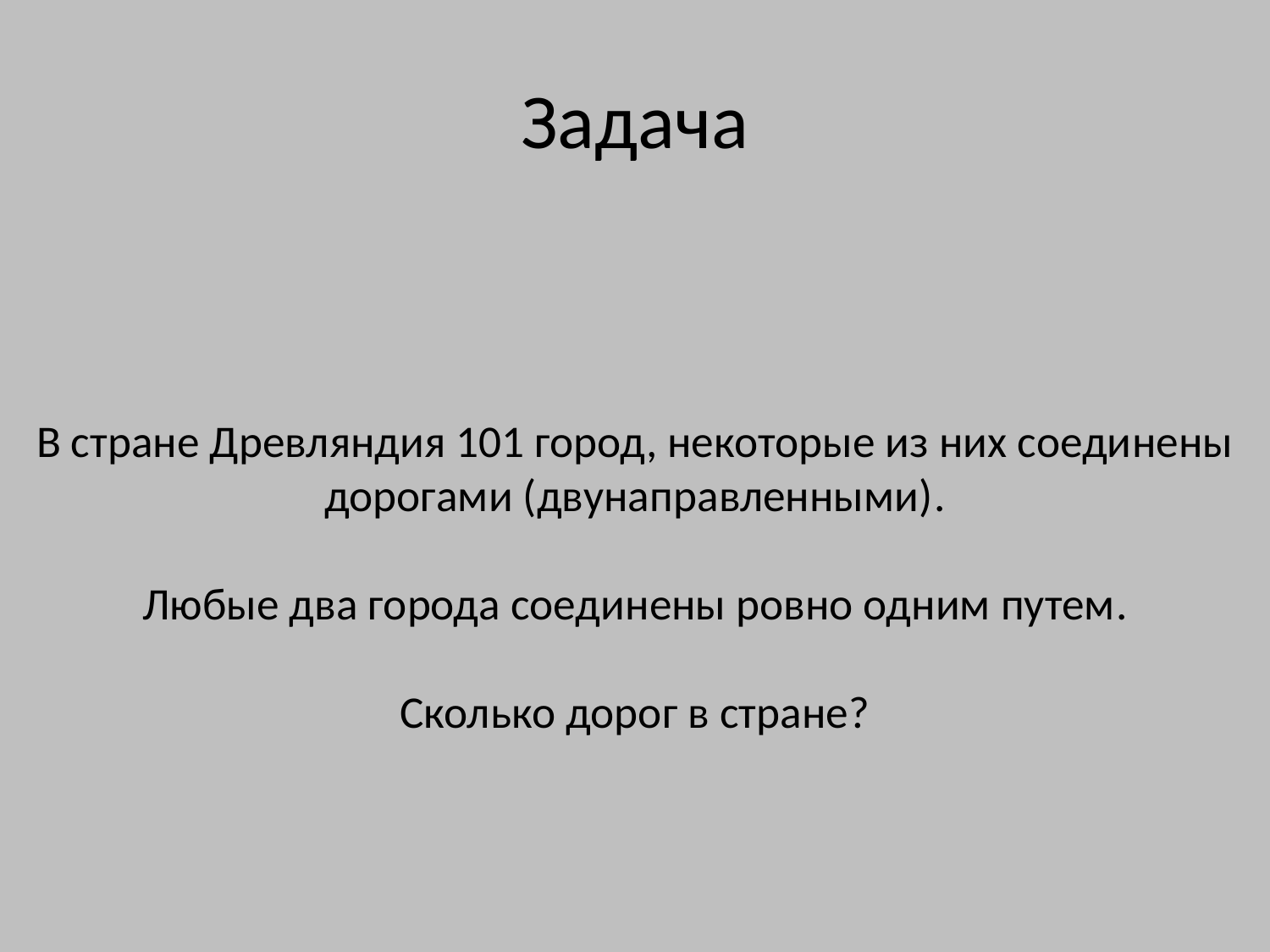

# Задача
В стране Древляндия 101 город, некоторые из них соединены дорогами (двунаправленными).

Любые два города соединены ровно одним путем.

Сколько дорог в стране?